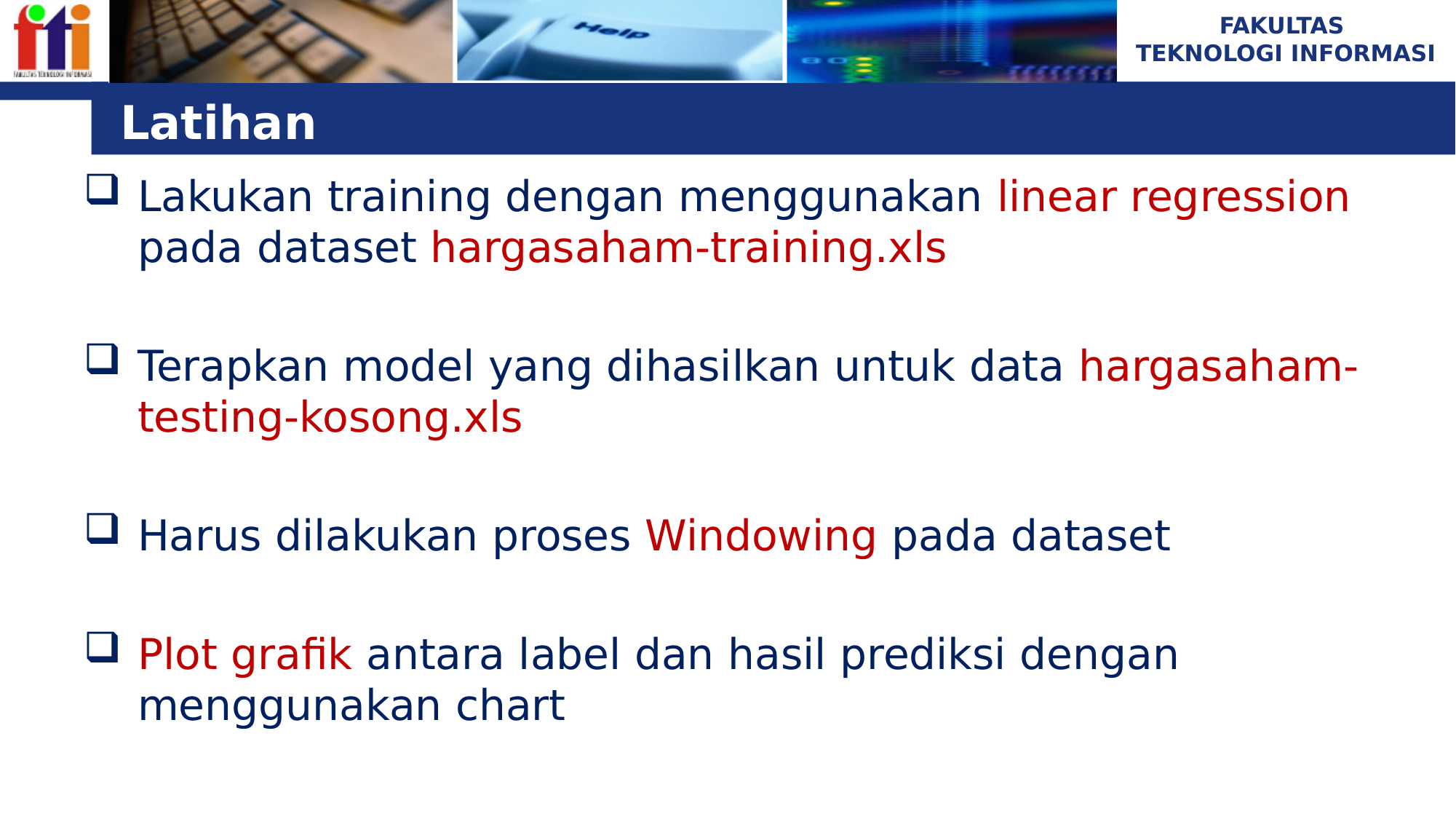

33
# Latihan
Lakukan training dengan menggunakan linear regression pada dataset hargasaham-training.xls

Terapkan model yang dihasilkan untuk data hargasaham-testing-kosong.xls

Harus dilakukan proses Windowing pada dataset

Plot grafik antara label dan hasil prediksi dengan menggunakan chart